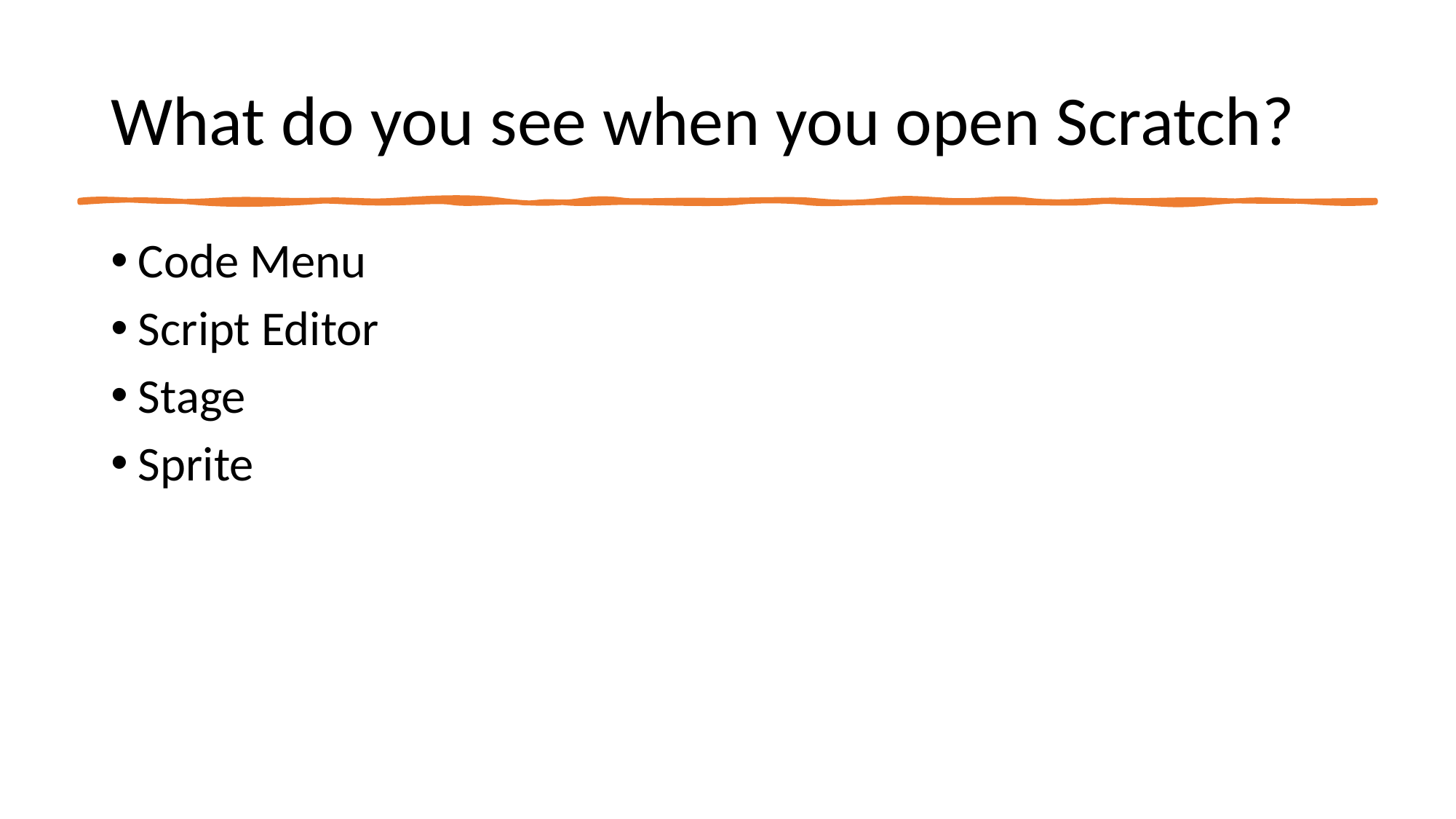

# What do you see when you open Scratch?

Code Menu
Script Editor
Stage
Sprite